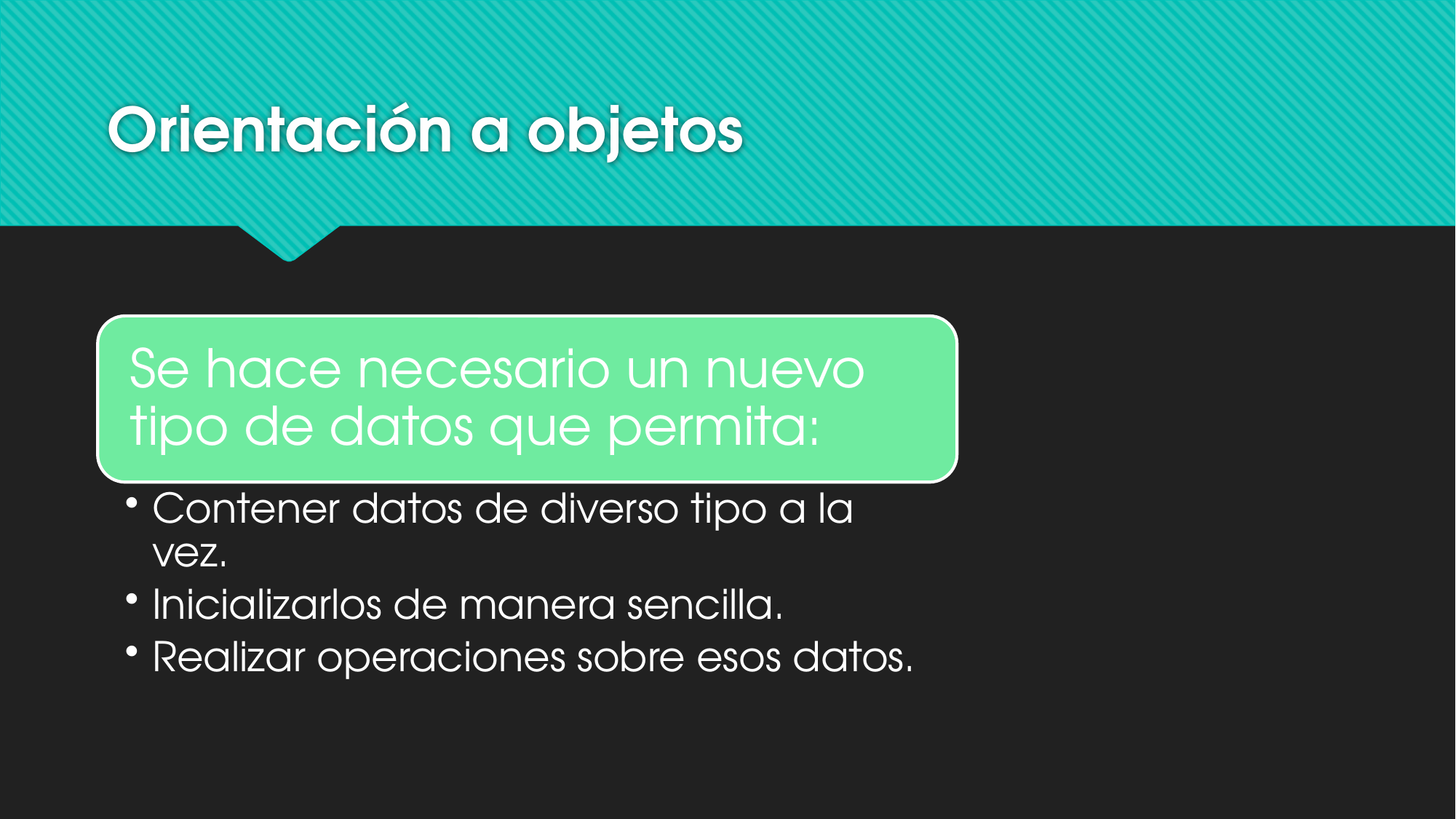

# Orientación a objetos
Se hace necesario un nuevo tipo de datos que permita:
Contener datos de diverso tipo a la vez.
Inicializarlos de manera sencilla.
Realizar operaciones sobre esos datos.